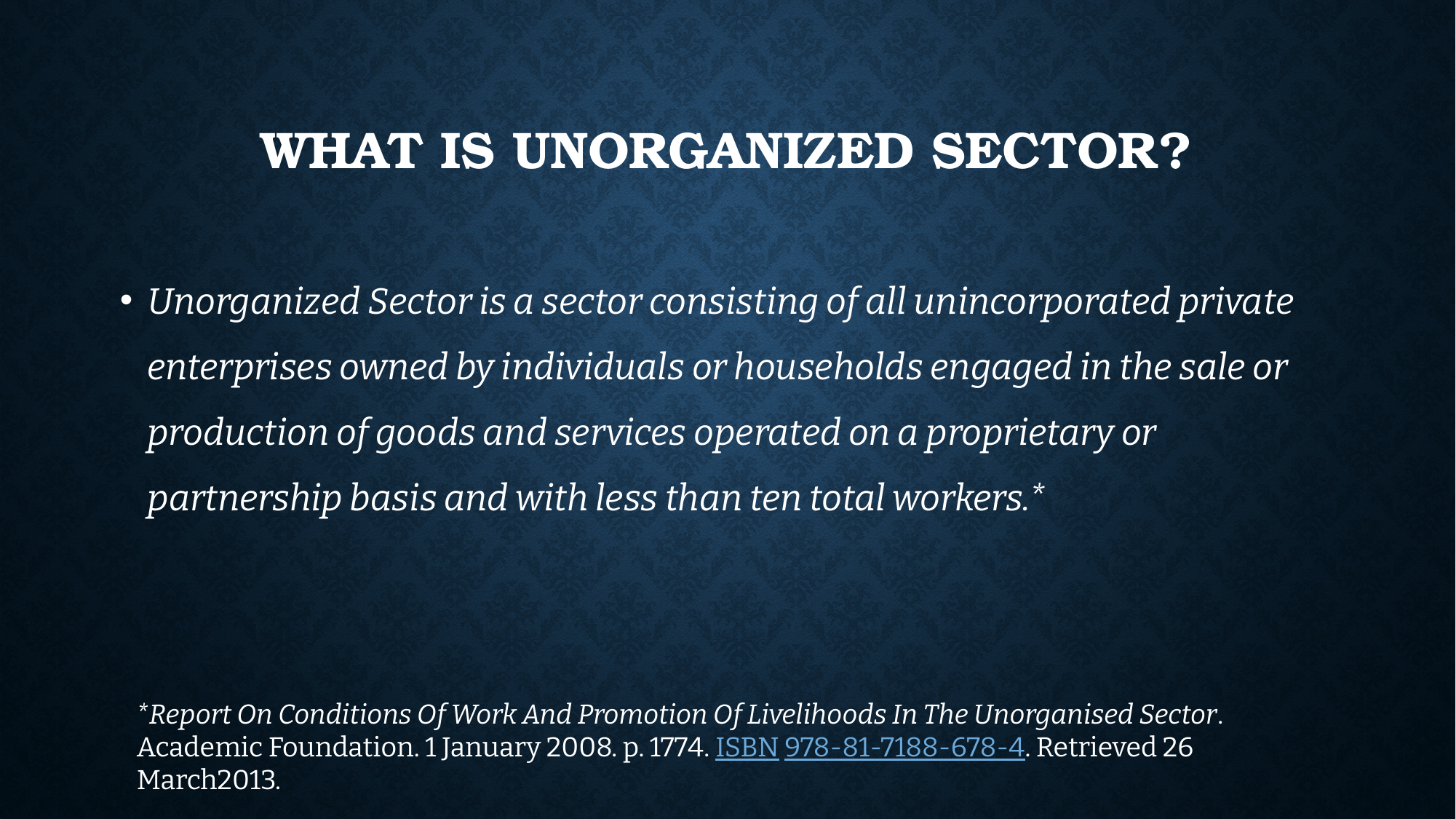

# What is Unorganized Sector?
Unorganized Sector is a sector consisting of all unincorporated private enterprises owned by individuals or households engaged in the sale or production of goods and services operated on a proprietary or partnership basis and with less than ten total workers.*
*Report On Conditions Of Work And Promotion Of Livelihoods In The Unorganised Sector. Academic Foundation. 1 January 2008. p. 1774. ISBN 978-81-7188-678-4. Retrieved 26 March2013.